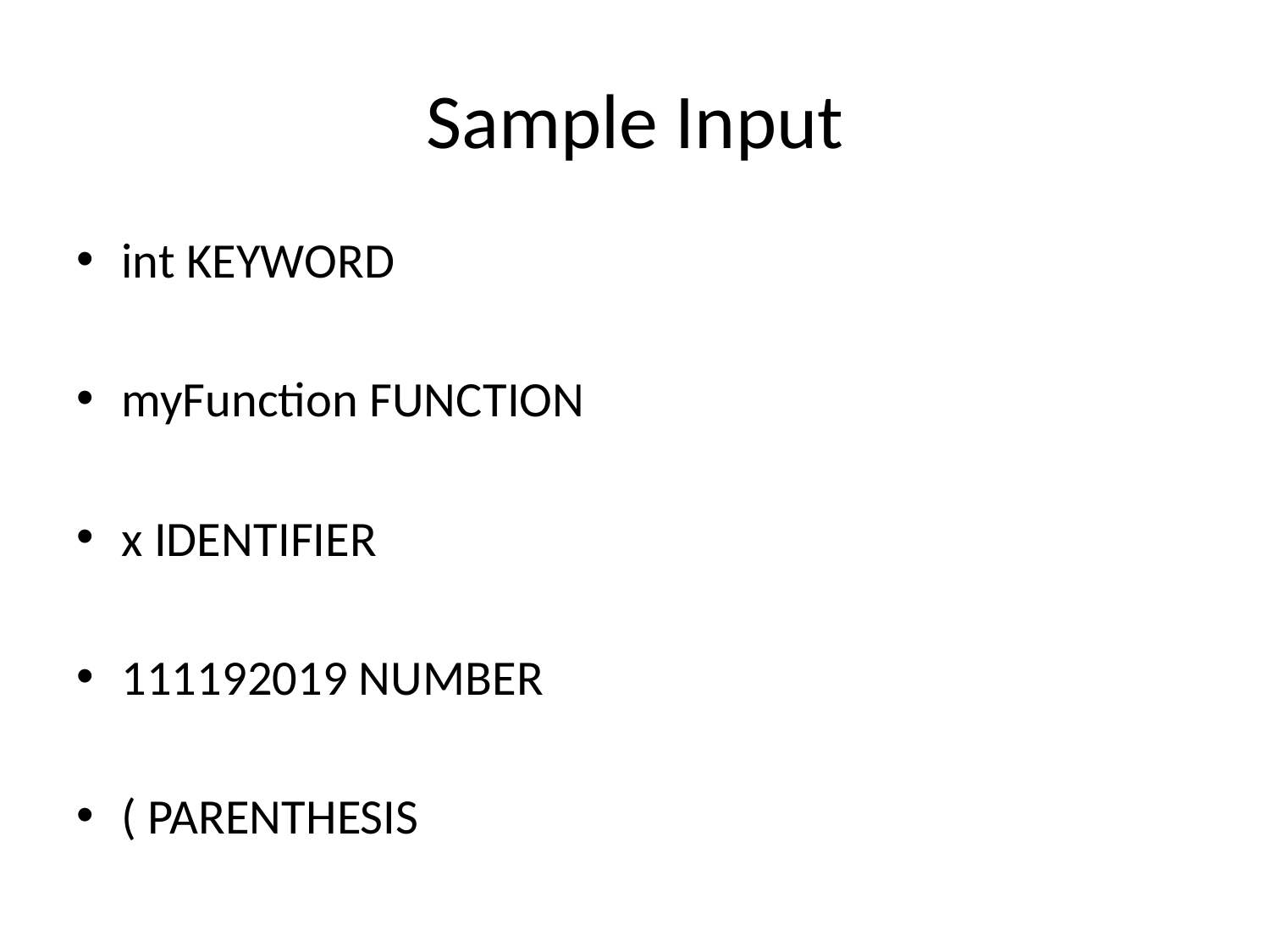

# Sample Input
int KEYWORD

myFunction FUNCTION

x IDENTIFIER

111192019 NUMBER

( PARENTHESIS